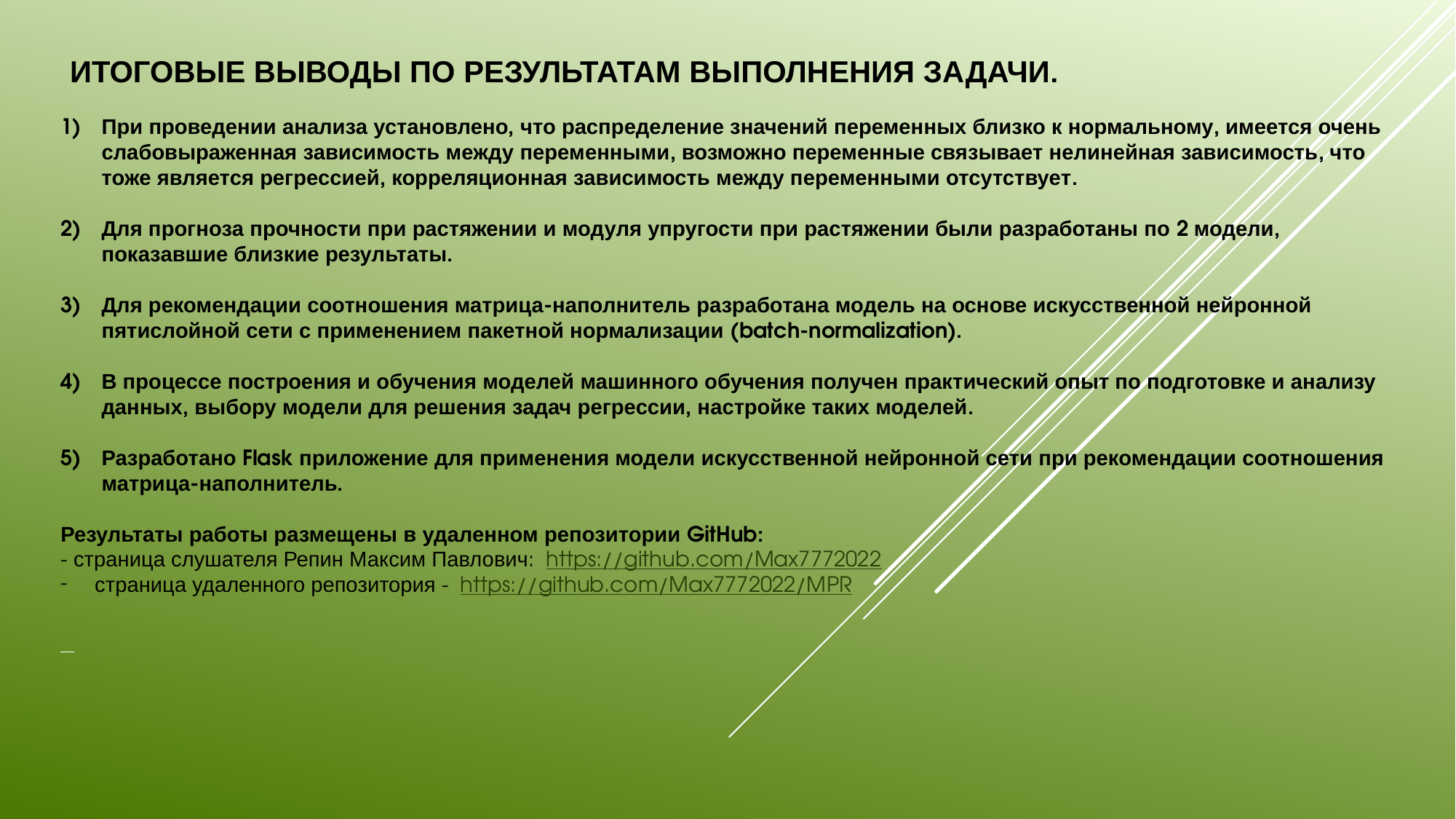

Итоговые Выводы по результатам выполнения задачи.
При проведении анализа установлено, что распределение значений переменных близко к нормальному, имеется очень слабовыраженная зависимость между переменными, возможно переменные связывает нелинейная зависимость, что тоже является регрессией, корреляционная зависимость между переменными отсутствует.

Для прогноза прочности при растяжении и модуля упругости при растяжении были разработаны по 2 модели, показавшие близкие результаты.

Для рекомендации соотношения матрица-наполнитель разработана модель на основе искусственной нейронной пятислойной сети с применением пакетной нормализации (batch-normalization).

В процессе построения и обучения моделей машинного обучения получен практический опыт по подготовке и анализу данных, выбору модели для решения задач регрессии, настройке таких моделей.

Разработано Flask приложение для применения модели искусственной нейронной сети при рекомендации соотношения матрица-наполнитель.

Результаты работы размещены в удаленном репозитории GitHub:
- страница слушателя Репин Максим Павлович:  https://github.com/Max7772022
страница удаленного репозитория -  https://github.com/Max7772022/MPR